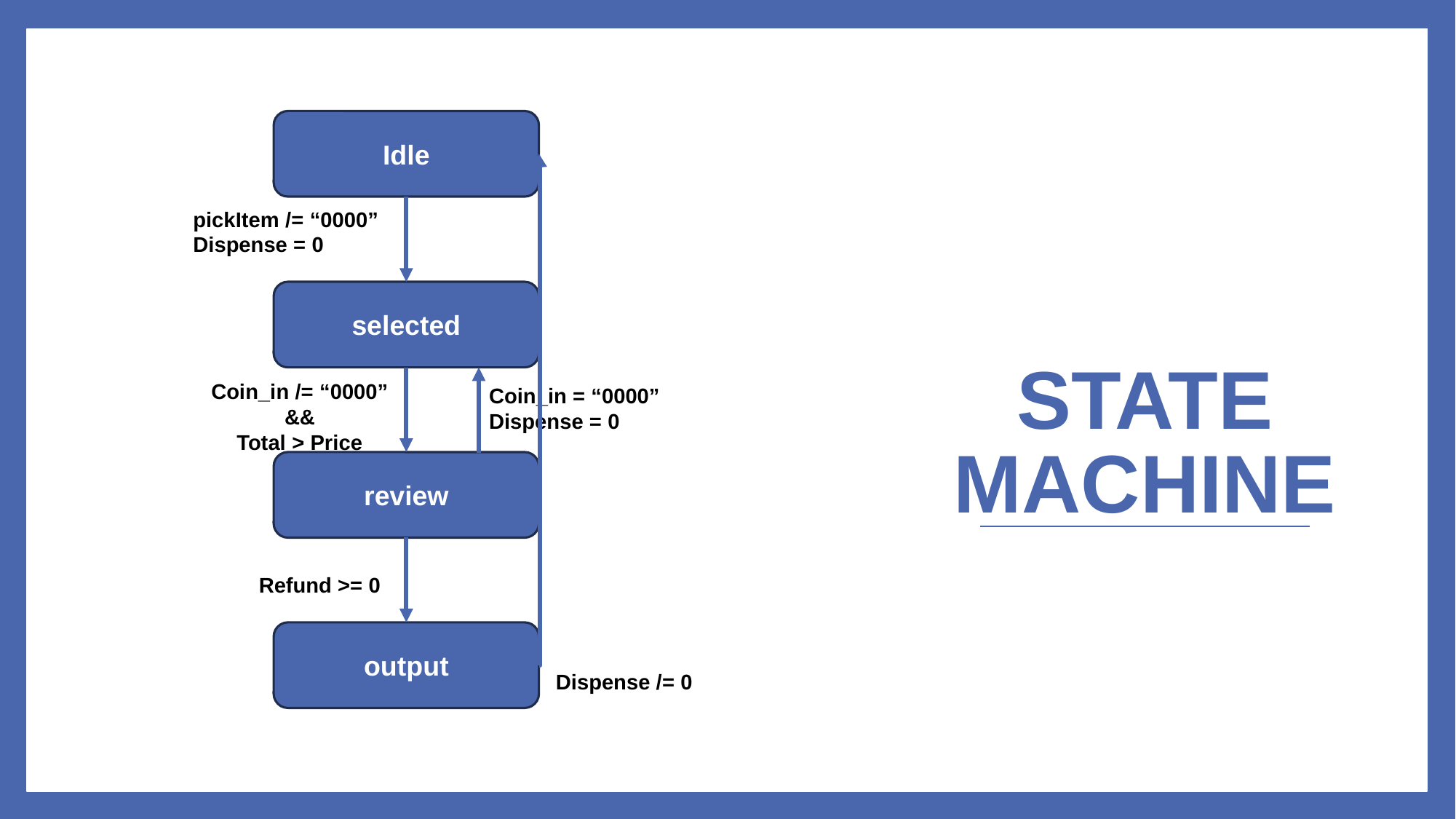

# State machine
Idle
pickItem /= “0000”
Dispense = 0

selected
Coin_in /= “0000”
&&
Total > Price
Coin_in = “0000”
Dispense = 0
review
Refund >= 0
output
Dispense /= 0